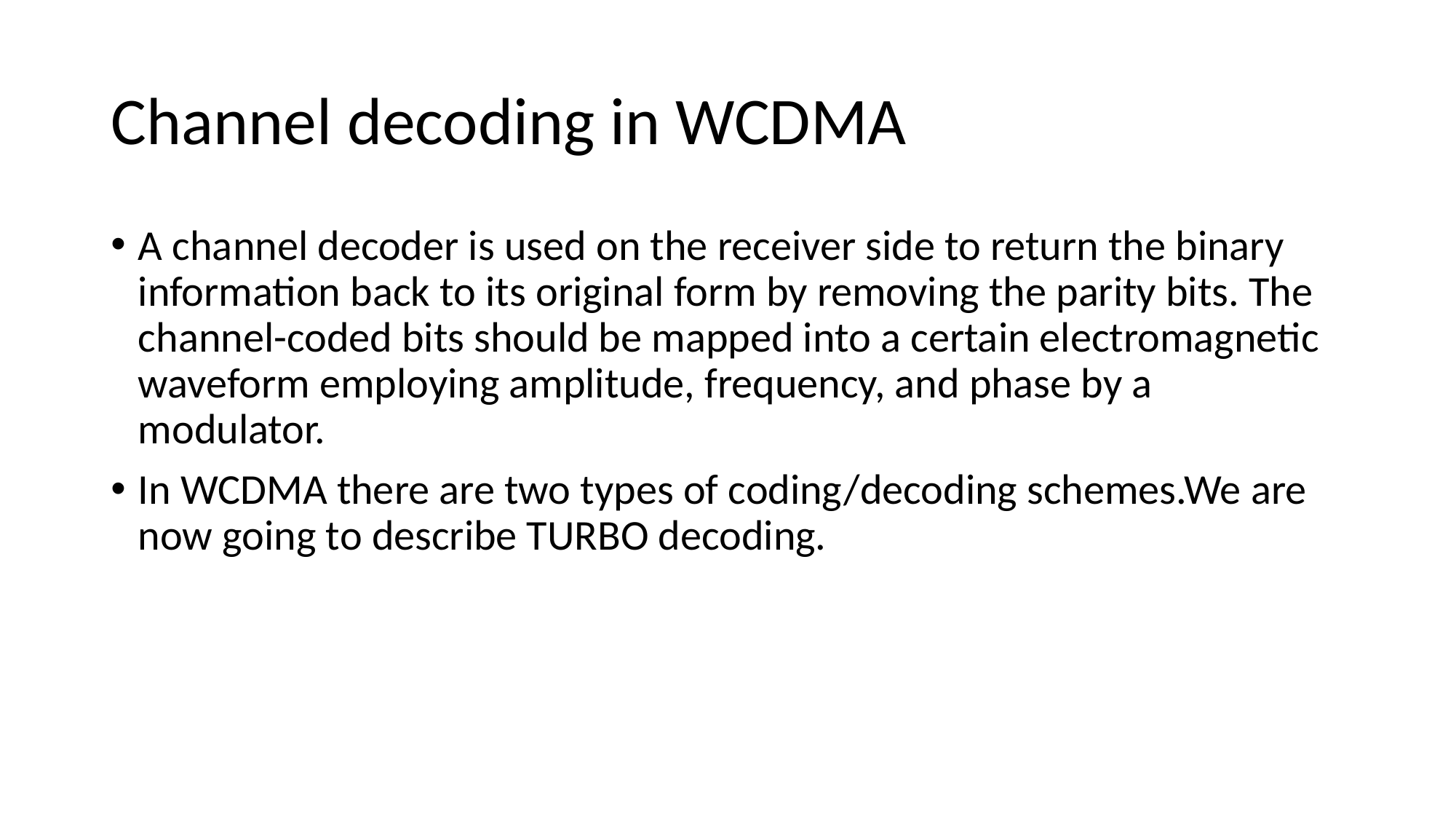

# Channel decoding in WCDMA
A channel decoder is used on the receiver side to return the binary information back to its original form by removing the parity bits. The channel-coded bits should be mapped into a certain electromagnetic waveform employing amplitude, frequency, and phase by a modulator.
In WCDMA there are two types of coding/decoding schemes.We are now going to describe TURBO decoding.